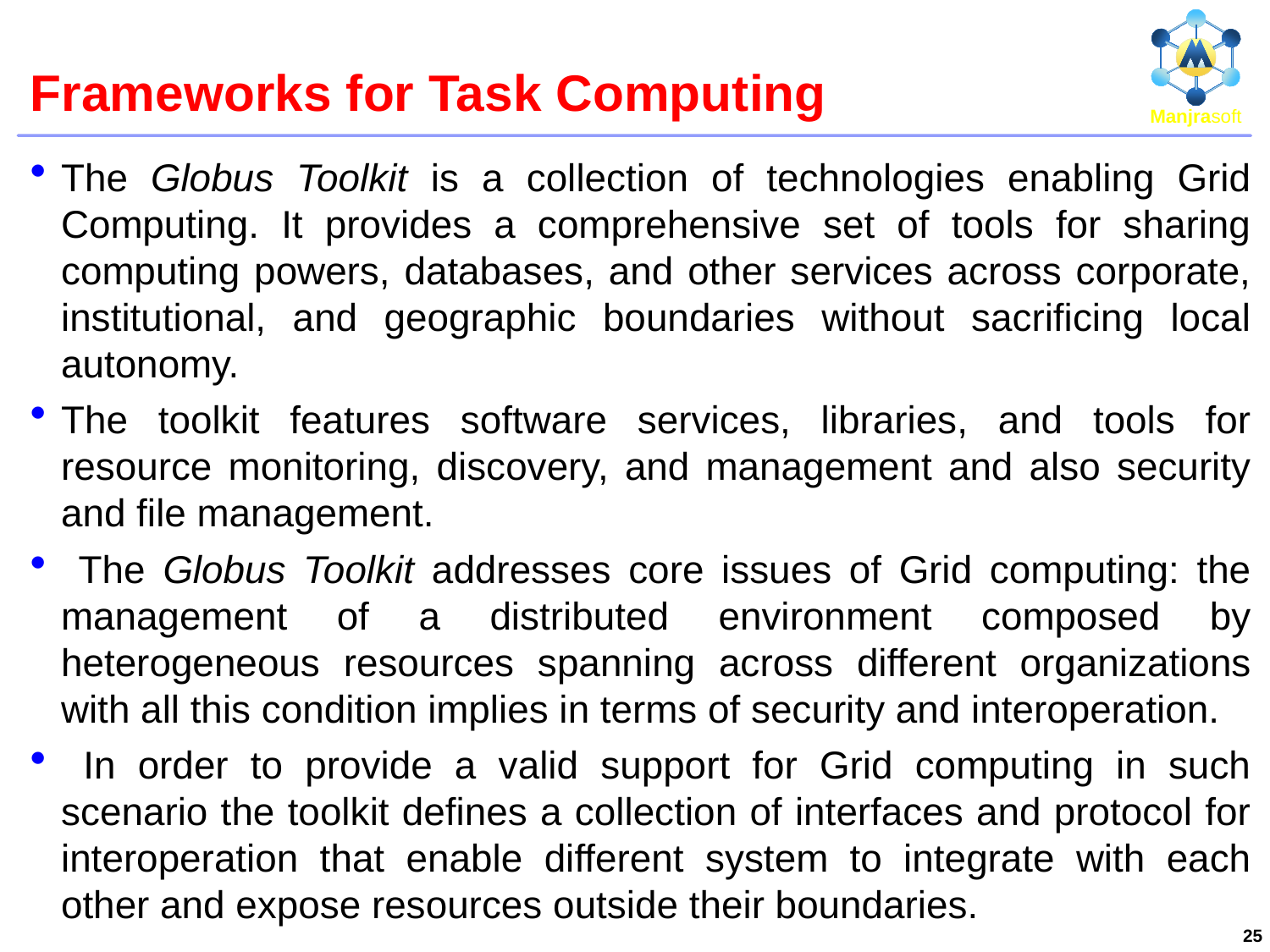

# Frameworks for Task Computing
The Globus Toolkit is a collection of technologies enabling Grid Computing. It provides a comprehensive set of tools for sharing computing powers, databases, and other services across corporate, institutional, and geographic boundaries without sacrificing local autonomy.
The toolkit features software services, libraries, and tools for resource monitoring, discovery, and management and also security and file management.
 The Globus Toolkit addresses core issues of Grid computing: the management of a distributed environment composed by heterogeneous resources spanning across different organizations with all this condition implies in terms of security and interoperation.
 In order to provide a valid support for Grid computing in such scenario the toolkit defines a collection of interfaces and protocol for interoperation that enable different system to integrate with each other and expose resources outside their boundaries.
25